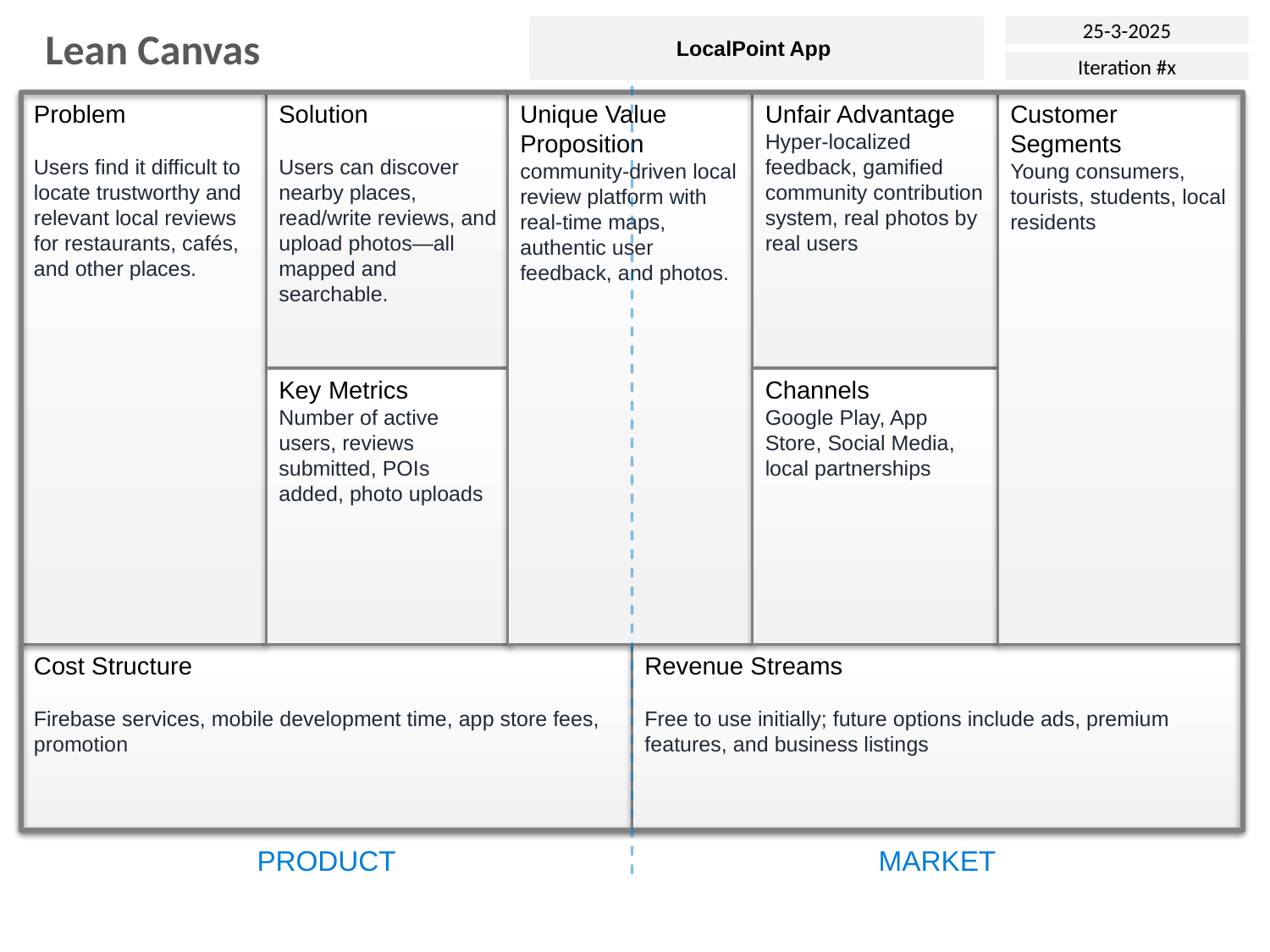

LocalPoint App
25-3-2025
Lean Canvas
Iteration #x
Problem

Users find it difficult to locate trustworthy and relevant local reviews for restaurants, cafés, and other places.

Solution

Users can discover nearby places, read/write reviews, and upload photos—all mapped and searchable.
Unique Value Proposition
community-driven local review platform with real-time maps, authentic user feedback, and photos.
Unfair Advantage
Hyper-localized feedback, gamified community contribution system, real photos by real users
Customer Segments
Young consumers, tourists, students, local residents
Key Metrics
Number of active users, reviews submitted, POIs added, photo uploads
Channels
Google Play, App Store, Social Media, local partnerships
Cost Structure

Firebase services, mobile development time, app store fees, promotion
Revenue Streams

Free to use initially; future options include ads, premium features, and business listings
PRODUCT
MARKET